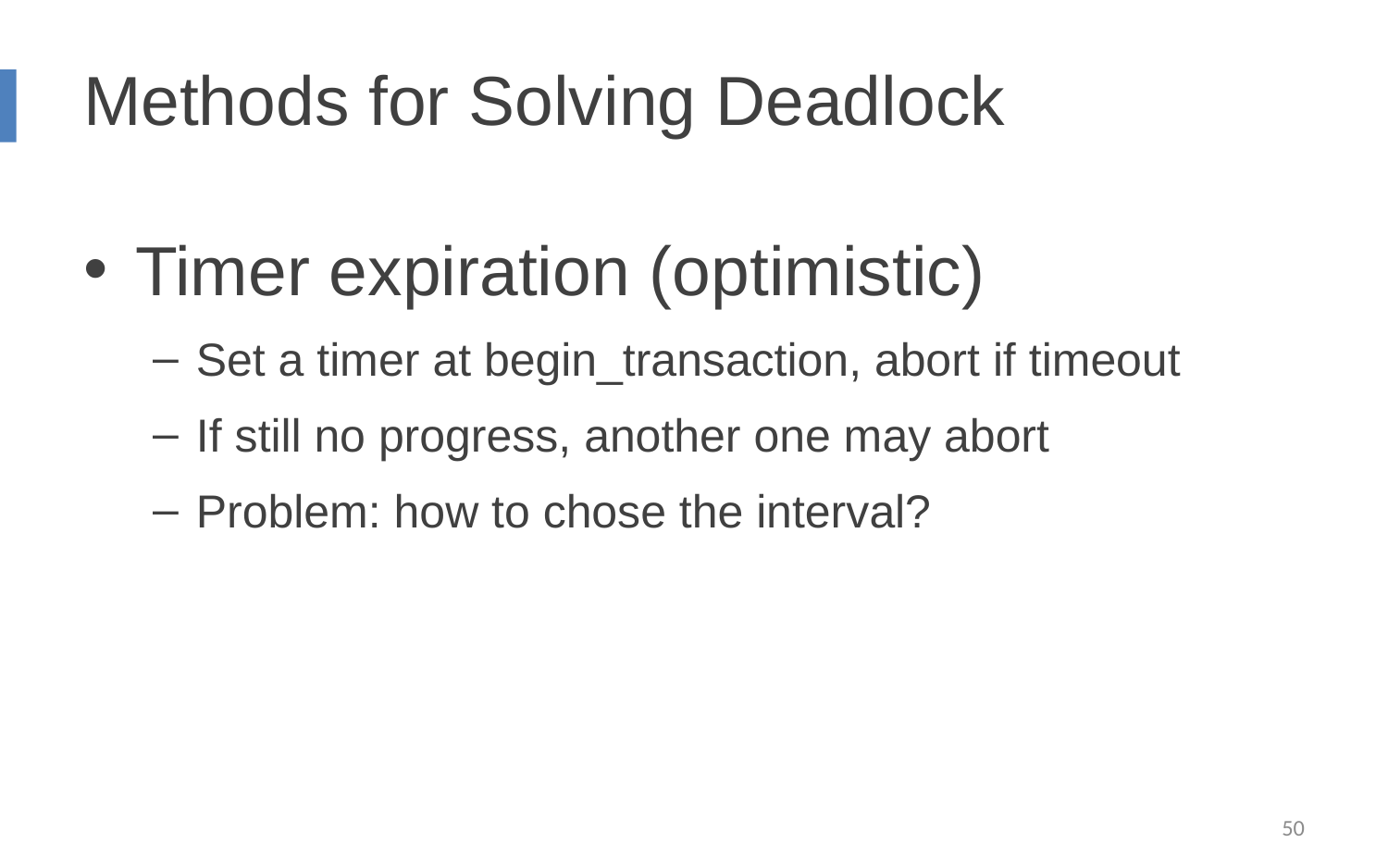

# Methods for Solving Deadlock
Timer expiration (optimistic)
Set a timer at begin_transaction, abort if timeout
If still no progress, another one may abort
Problem: how to chose the interval?
50